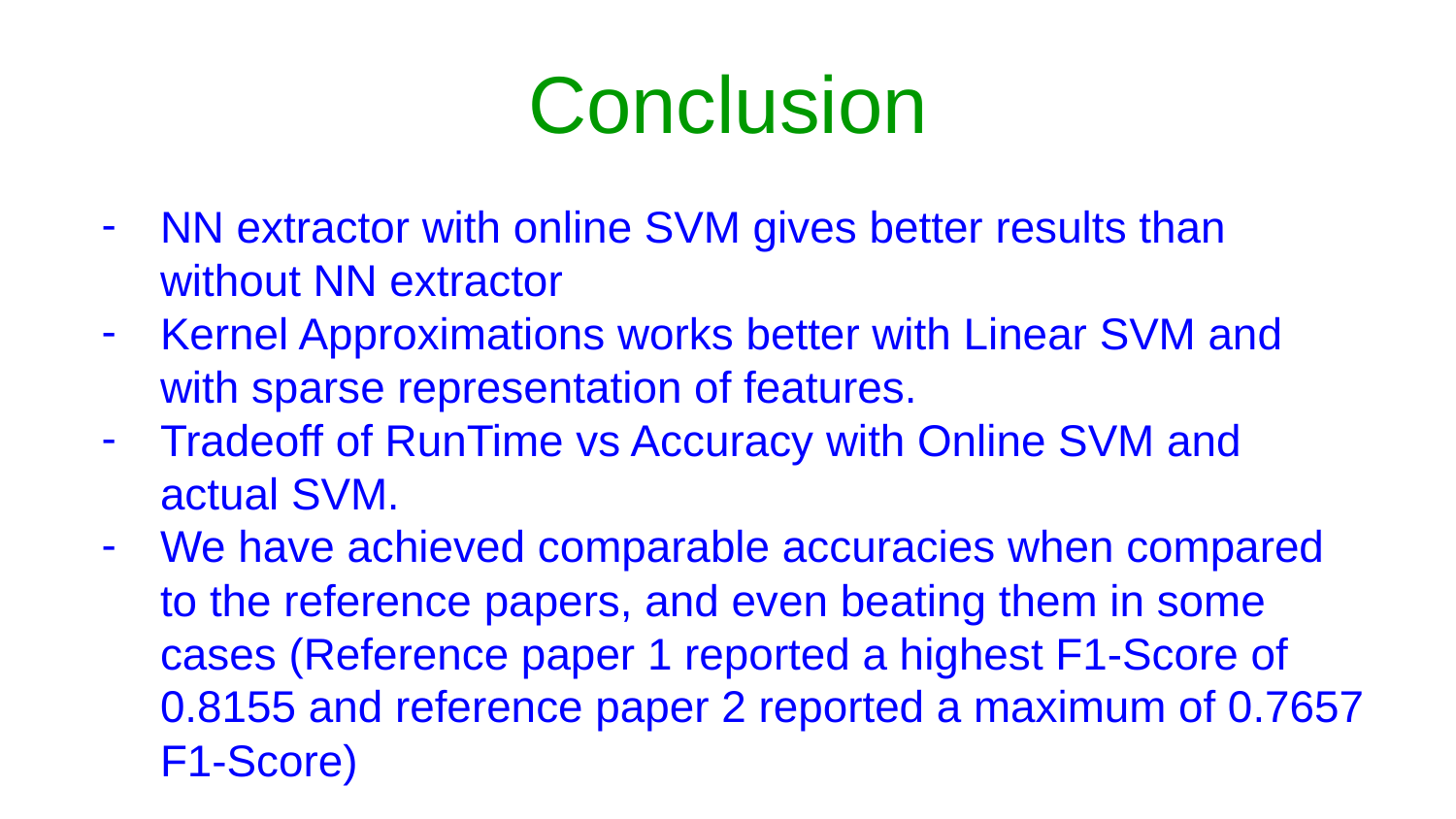

# Conclusion
NN extractor with online SVM gives better results than without NN extractor
Kernel Approximations works better with Linear SVM and with sparse representation of features.
Tradeoff of RunTime vs Accuracy with Online SVM and actual SVM.
We have achieved comparable accuracies when compared to the reference papers, and even beating them in some cases (Reference paper 1 reported a highest F1-Score of 0.8155 and reference paper 2 reported a maximum of 0.7657 F1-Score)